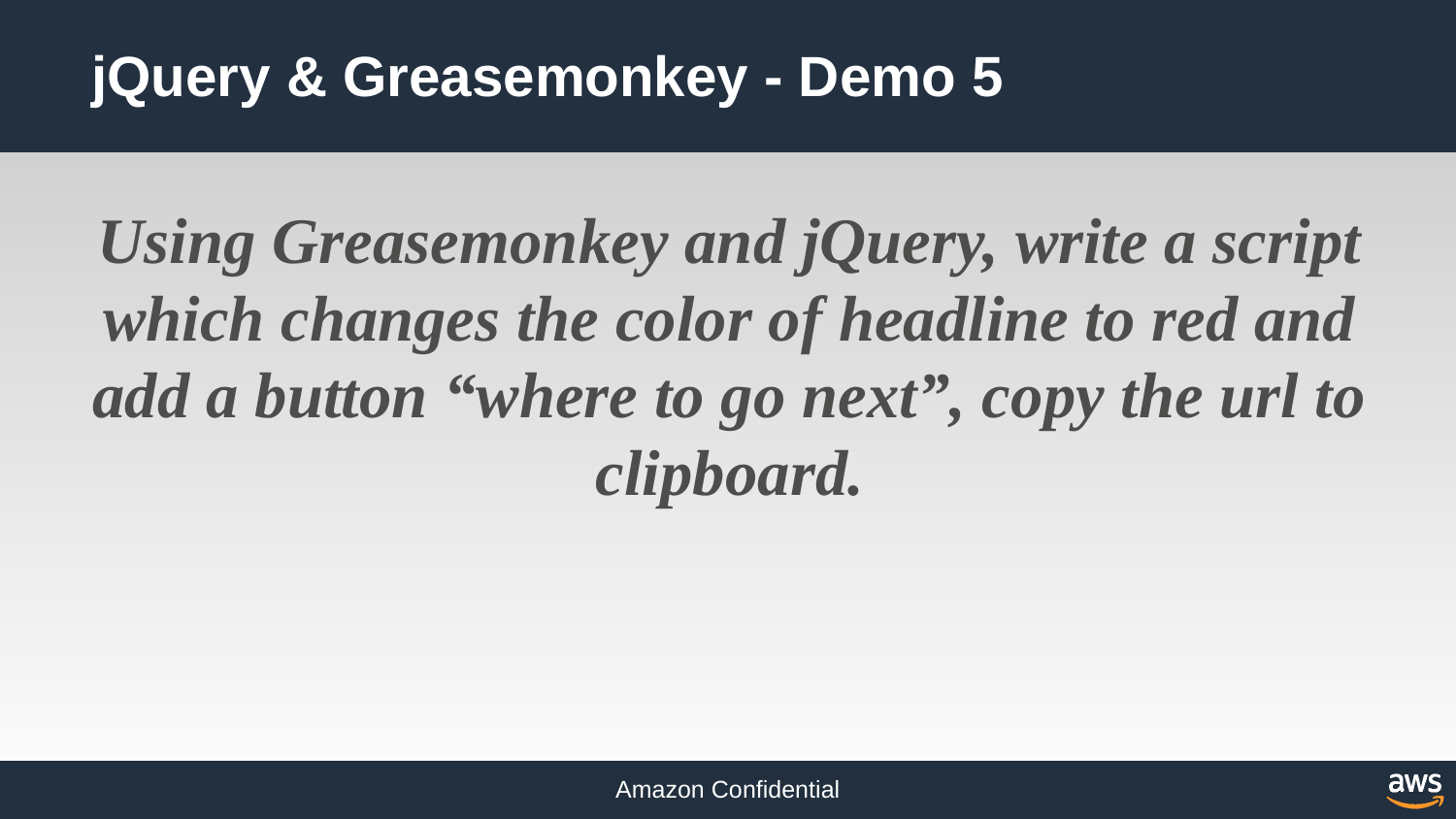

# jQuery & Greasemonkey - Demo 5
Using Greasemonkey and jQuery, write a script which changes the color of headline to red and add a button “where to go next”, copy the url to clipboard.